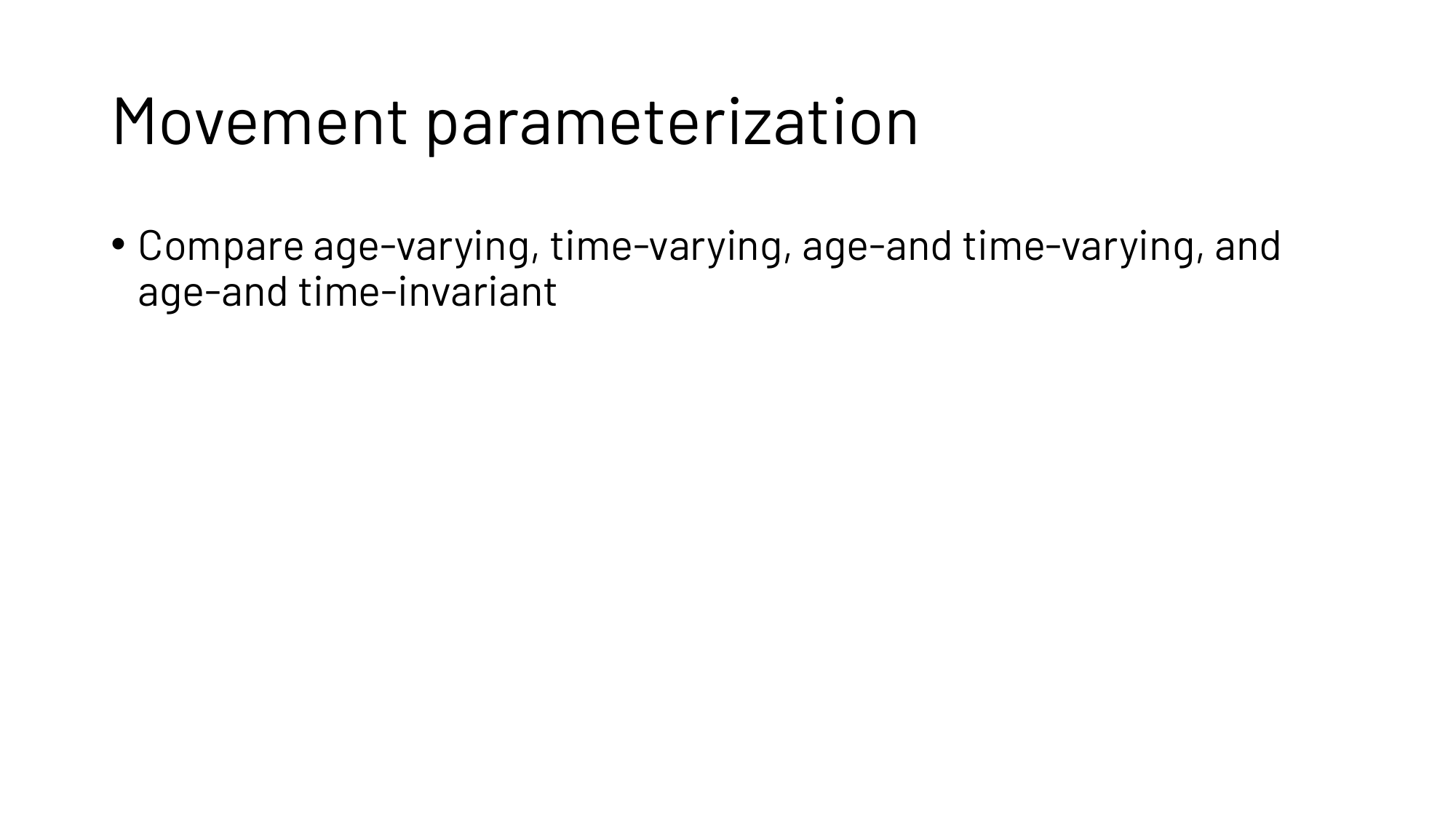

# Movement parameterization
Compare age-varying, time-varying, age-and time-varying, and age-and time-invariant